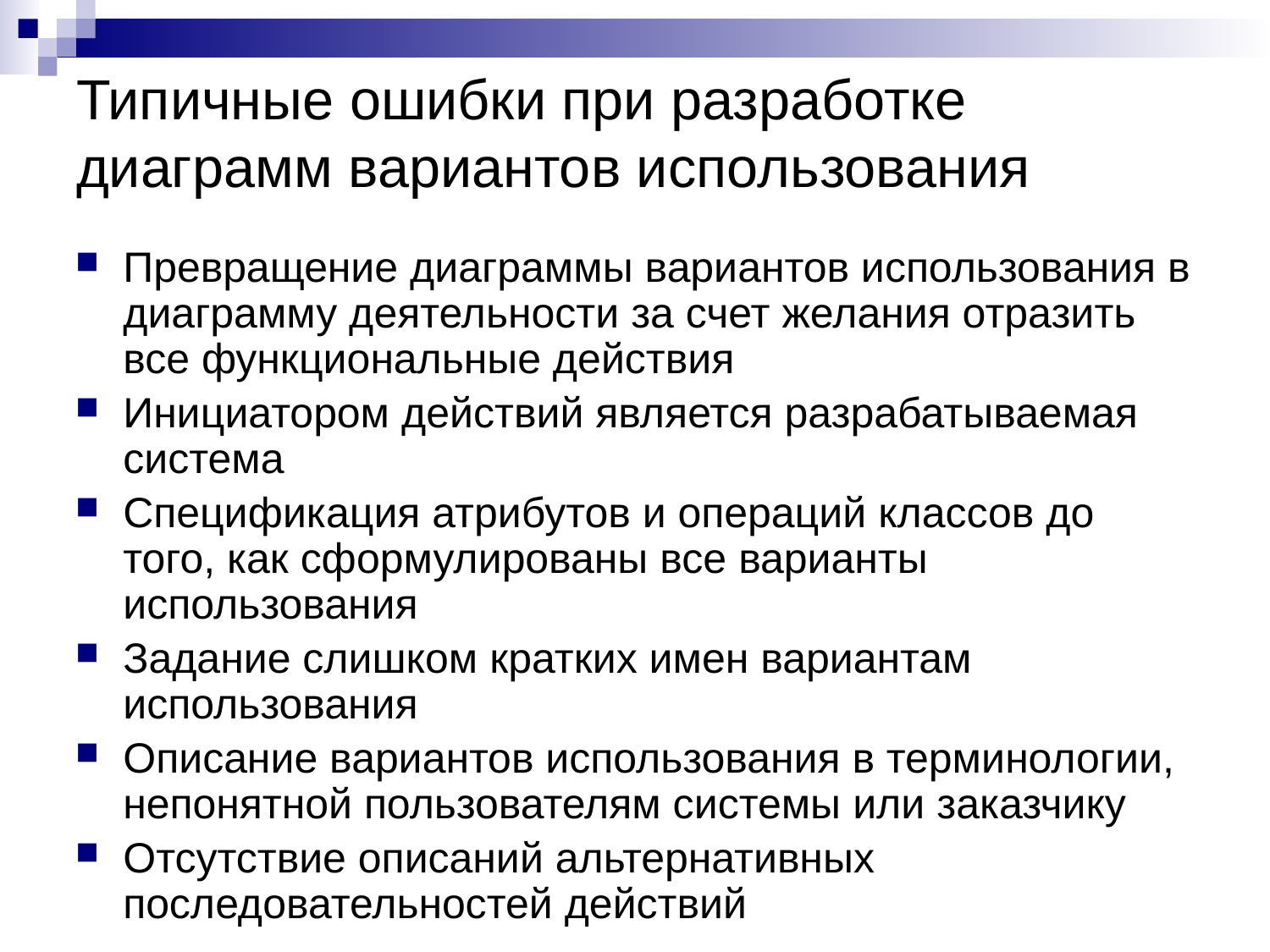

# Типичные ошибки при разработке диаграмм вариантов использования
Превращение диаграммы вариантов использования в диаграмму деятельности за счет желания отразить все функциональные действия
Инициатором действий является разрабатываемая система
Спецификация атрибутов и операций классов до того, как сформулированы все варианты использования
Задание слишком кратких имен вариантам использования
Описание вариантов использования в терминологии, непонятной пользователям системы или заказчику
Отсутствие описаний альтернативных последовательностей действий